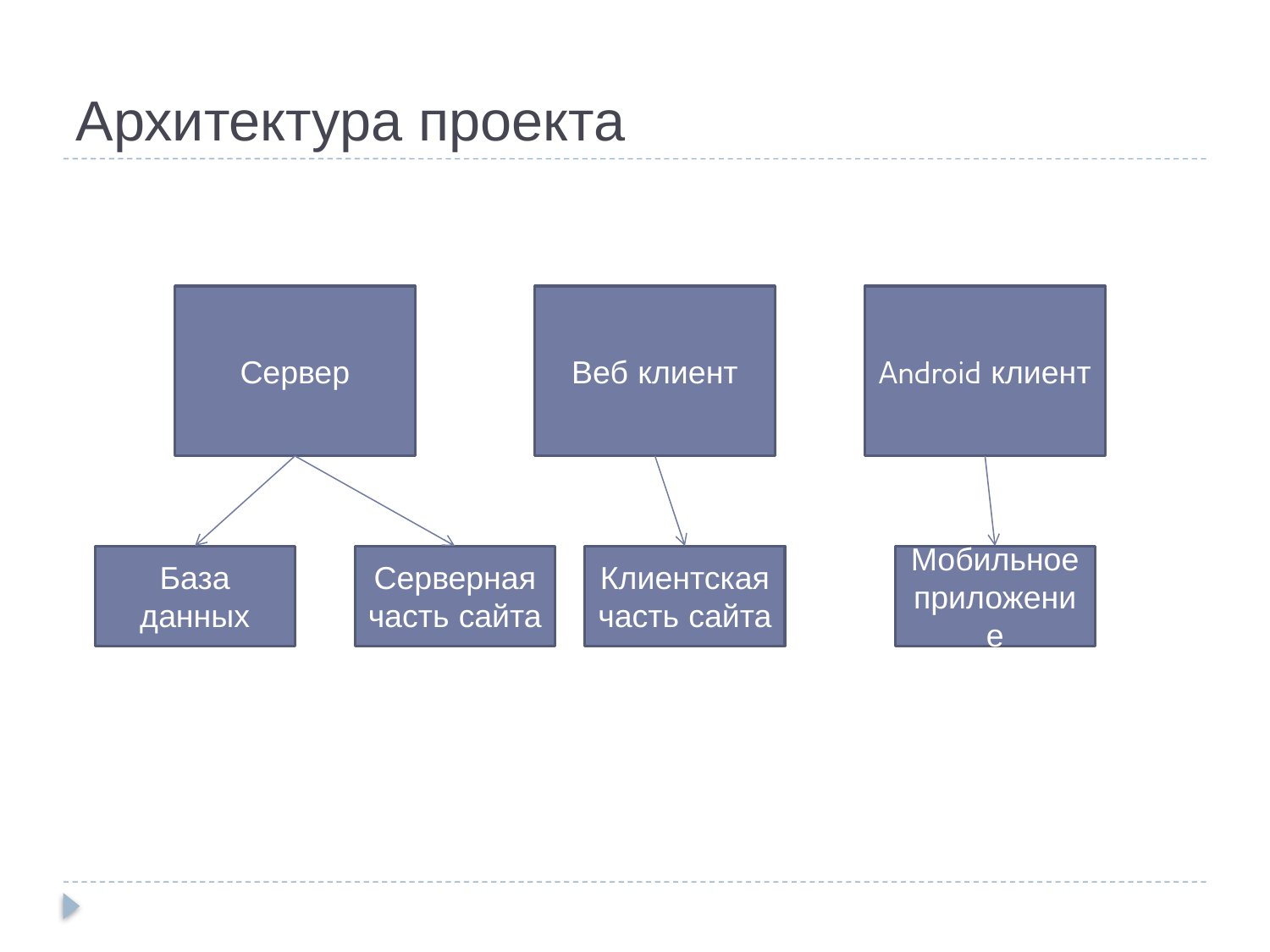

# Архитектура проекта

Сервер
Веб клиент
Android клиент
База данных
Серверная часть сайта
Клиентская часть сайта
Мобильное приложение